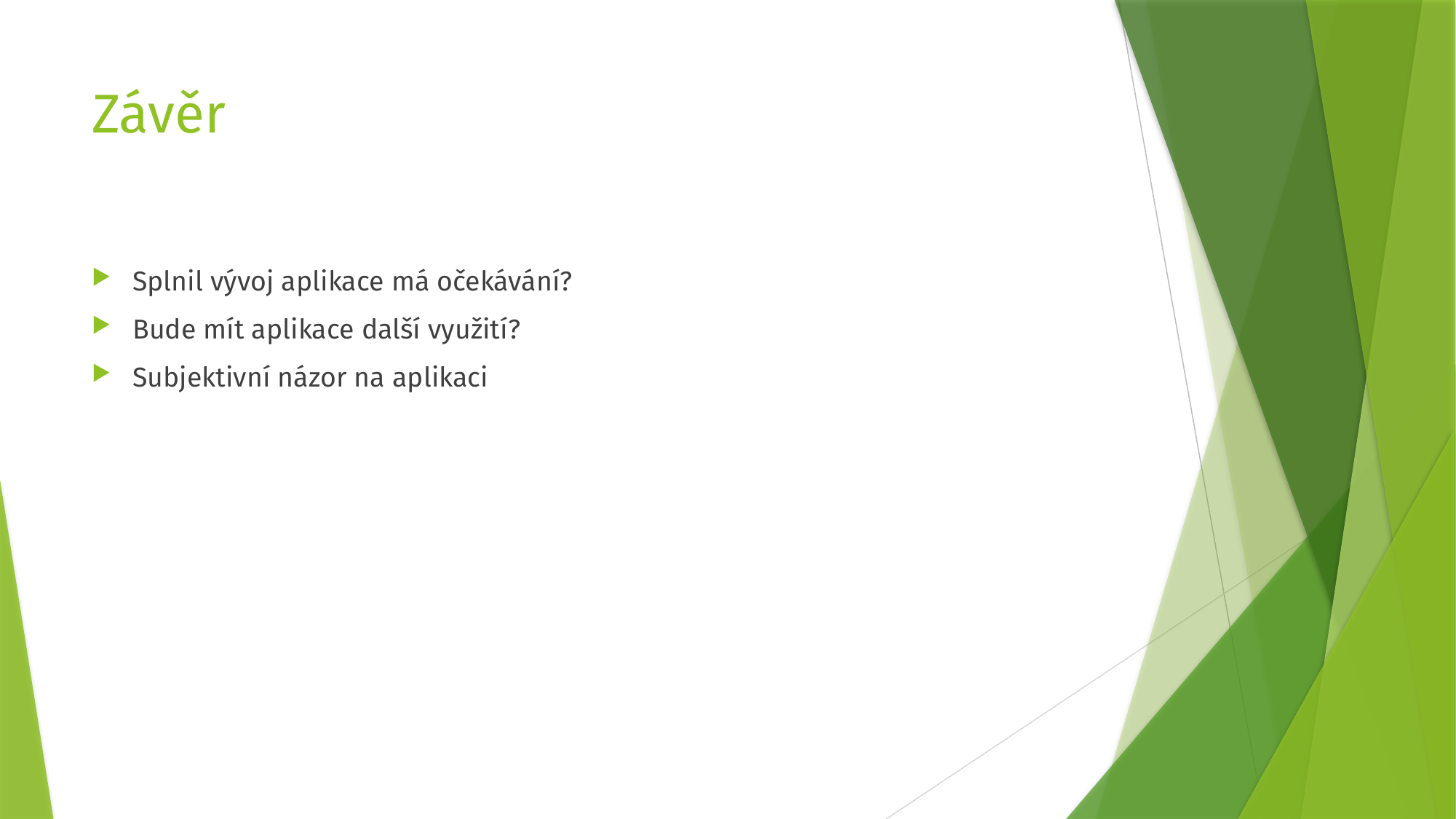

# Závěr
Splnil vývoj aplikace má očekávání?
Bude mít aplikace další využití?
Subjektivní názor na aplikaci